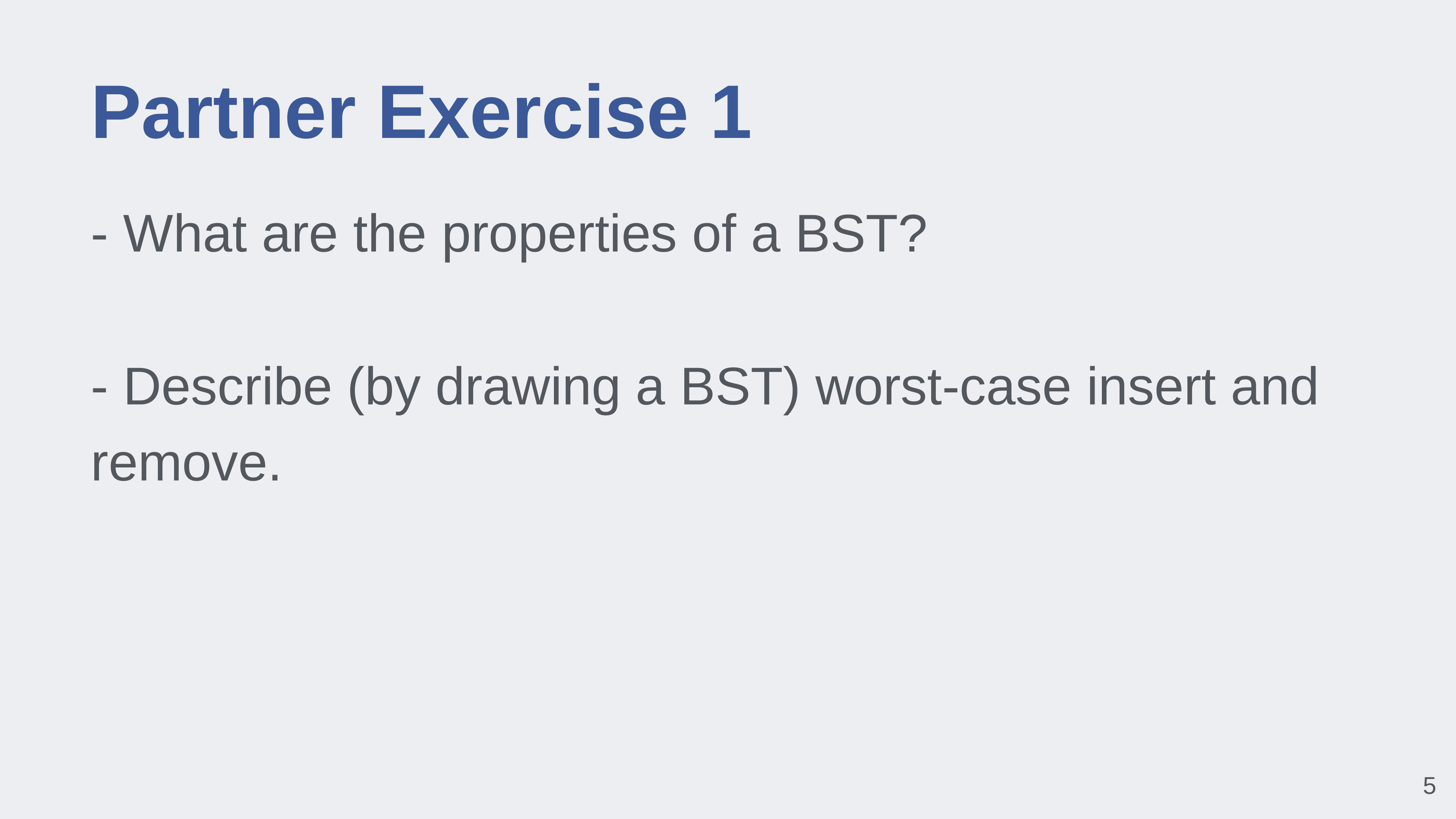

# Partner Exercise 1
- What are the properties of a BST?

- Describe (by drawing a BST) worst-case insert and remove.
5